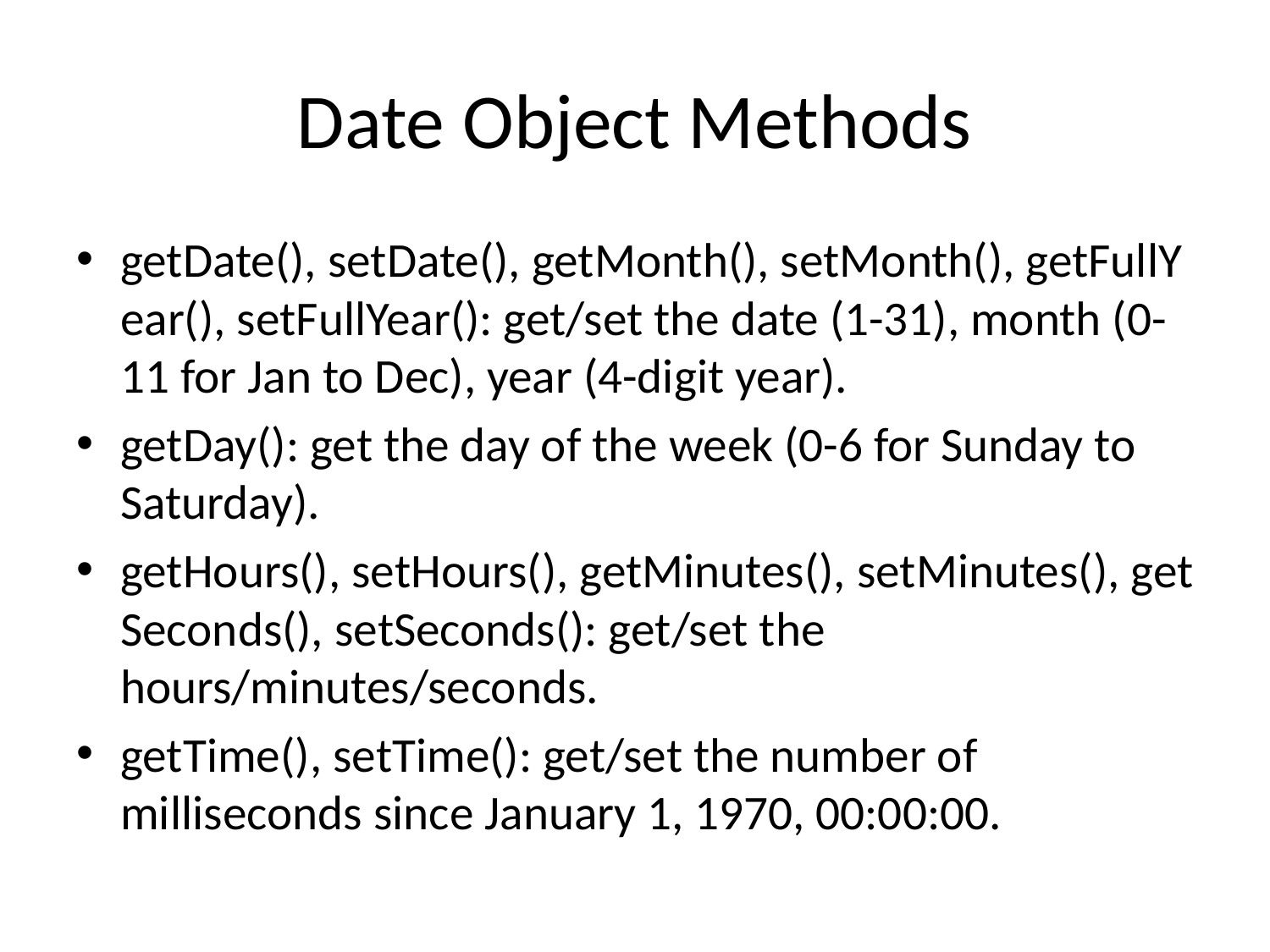

# Date Object Methods
getDate(), setDate(), getMonth(), setMonth(), getFullYear(), setFullYear(): get/set the date (1-31), month (0-11 for Jan to Dec), year (4-digit year).
getDay(): get the day of the week (0-6 for Sunday to Saturday).
getHours(), setHours(), getMinutes(), setMinutes(), getSeconds(), setSeconds(): get/set the hours/minutes/seconds.
getTime(), setTime(): get/set the number of milliseconds since January 1, 1970, 00:00:00.